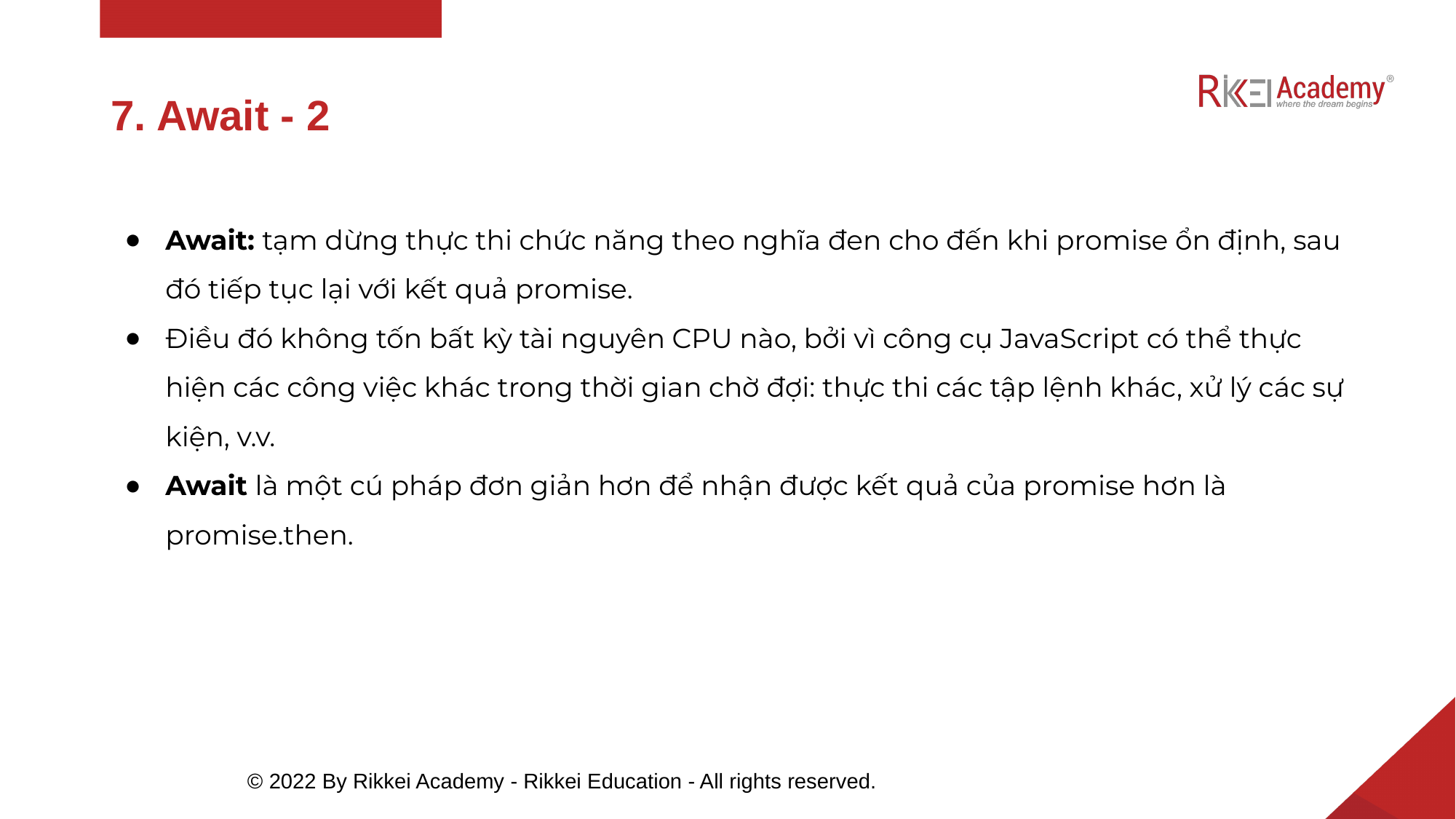

# 7. Await - 2
Await: tạm dừng thực thi chức năng theo nghĩa đen cho đến khi promise ổn định, sau đó tiếp tục lại với kết quả promise.
Điều đó không tốn bất kỳ tài nguyên CPU nào, bởi vì công cụ JavaScript có thể thực hiện các công việc khác trong thời gian chờ đợi: thực thi các tập lệnh khác, xử lý các sự kiện, v.v.
Await là một cú pháp đơn giản hơn để nhận được kết quả của promise hơn là promise.then.